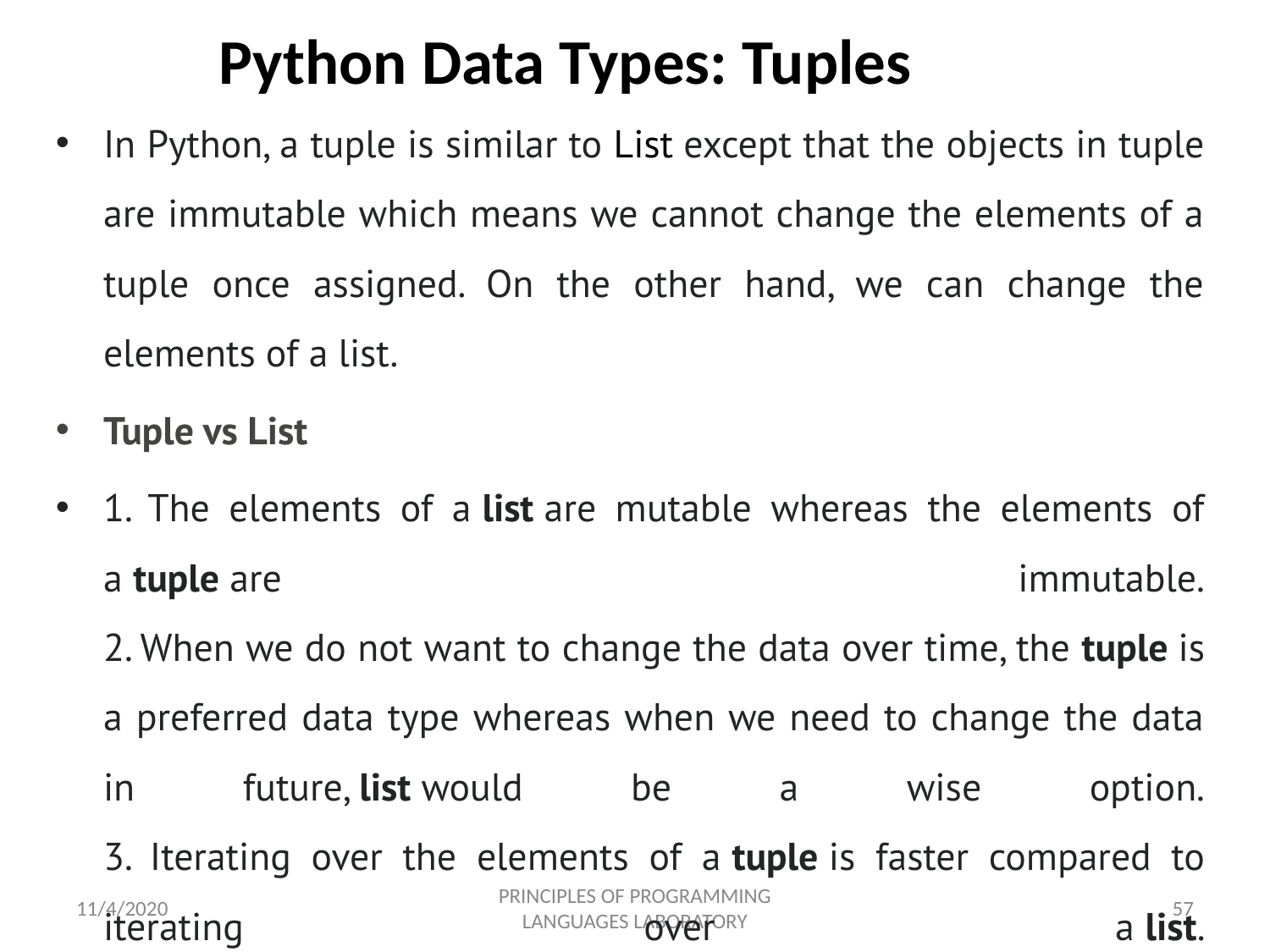

Python Data Types: Tuples
In Python, a tuple is similar to List except that the objects in tuple are immutable which means we cannot change the elements of a tuple once assigned. On the other hand, we can change the elements of a list.
Tuple vs List
1. The elements of a list are mutable whereas the elements of a tuple are immutable.
2. When we do not want to change the data over time, the tuple is a preferred data type whereas when we need to change the data in future, list would be a wise option.
3. Iterating over the elements of a tuple is faster compared to iterating over a list.
4. Elements of a tuple are enclosed in parenthesis whereas the elements of list are enclosed in square bracket.

11/4/2020
PRINCIPLES OF PROGRAMMING LANGUAGES LABORATORY
57